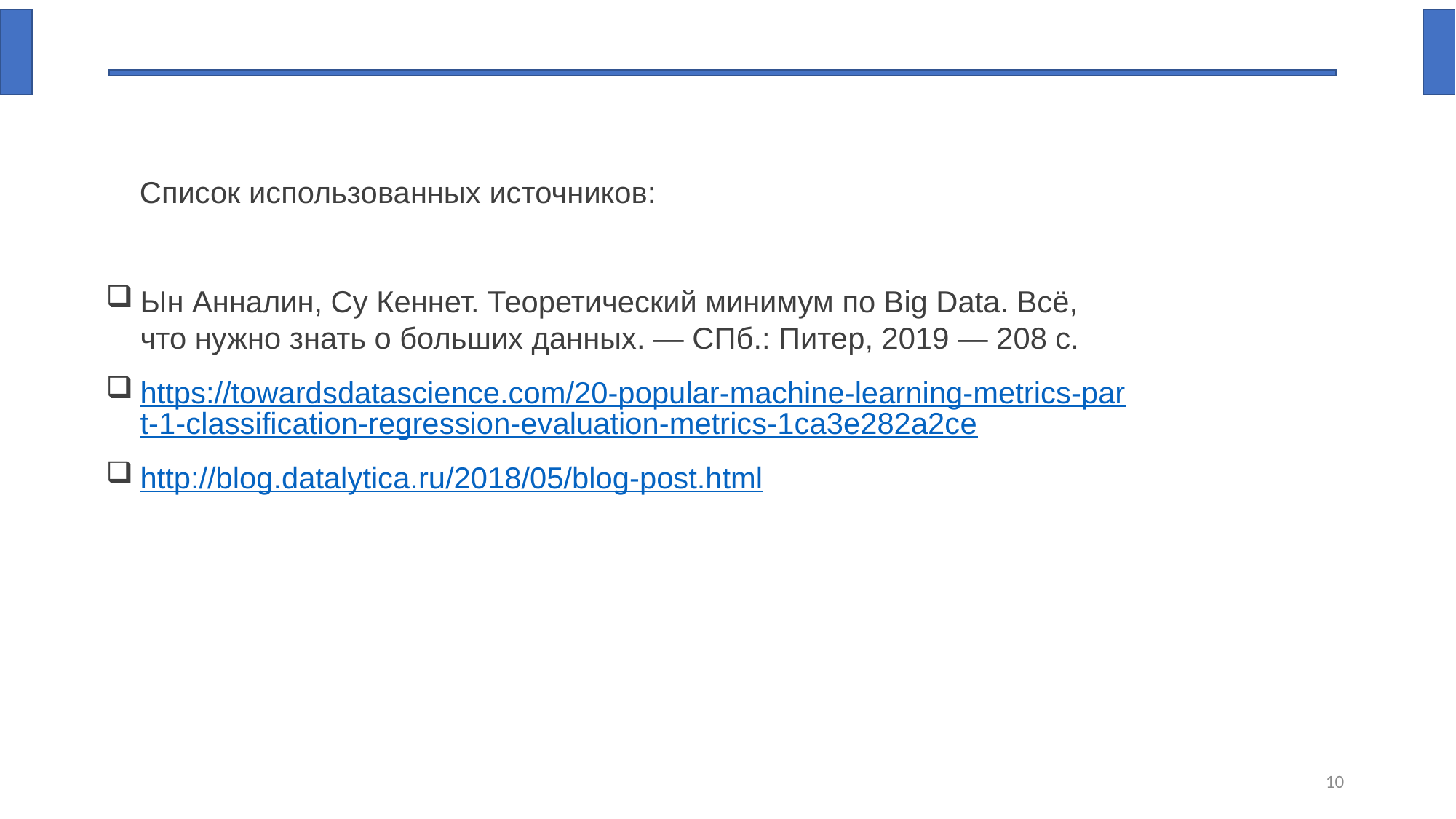

Список использованных источников:

Ын Анналин, Су Кеннет. Теоретический минимум по Big Data. Всё, что нужно знать о больших данных. — СПб.: Питер, 2019 — 208 с.
https://towardsdatascience.com/20-popular-machine-learning-metrics-part-1-classification-regression-evaluation-metrics-1ca3e282a2ce
http://blog.datalytica.ru/2018/05/blog-post.html

10